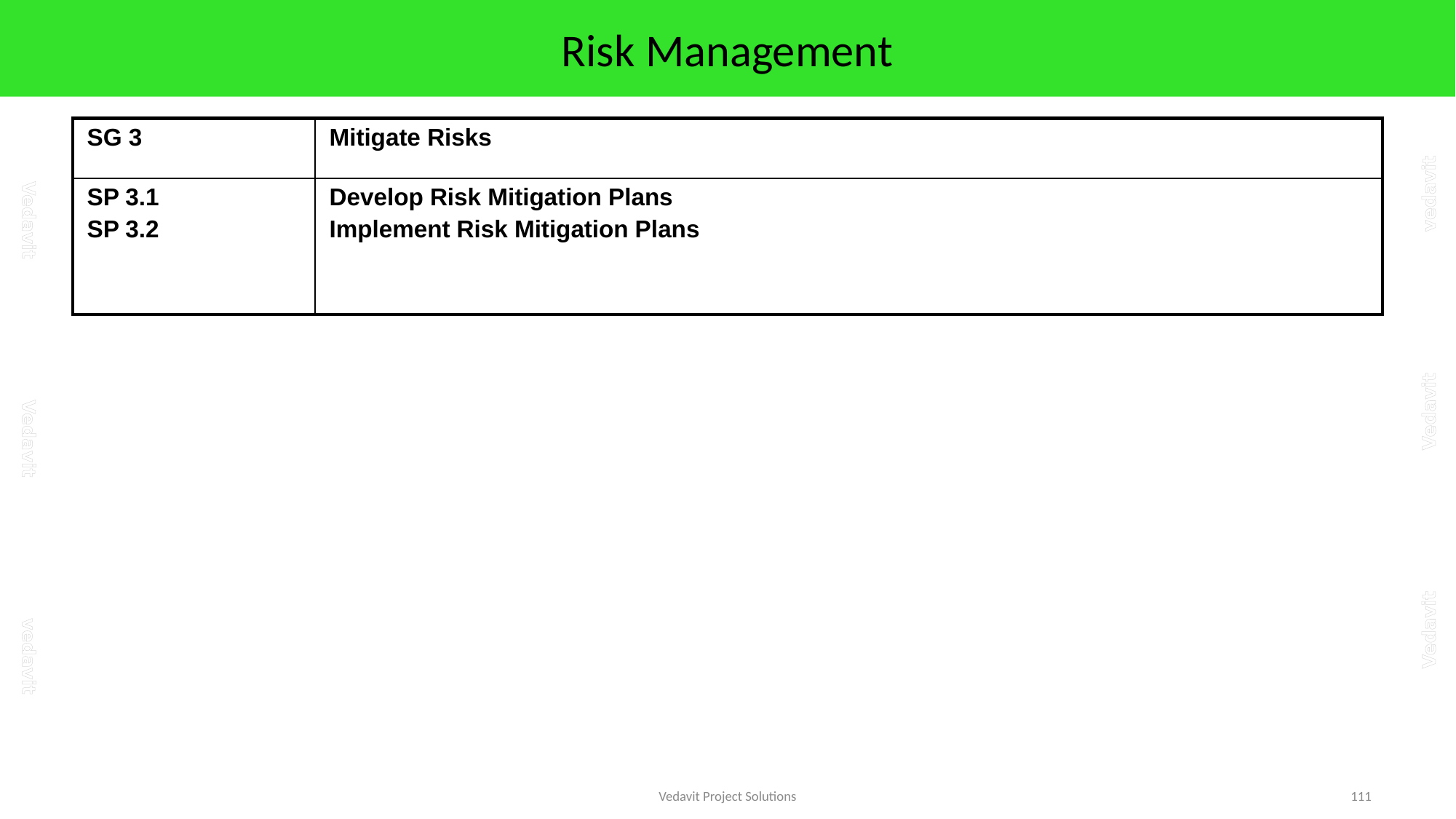

# Risk Management
| SG 3 | Mitigate Risks |
| --- | --- |
| SP 3.1 SP 3.2 | Develop Risk Mitigation Plans Implement Risk Mitigation Plans |
Vedavit Project Solutions
111